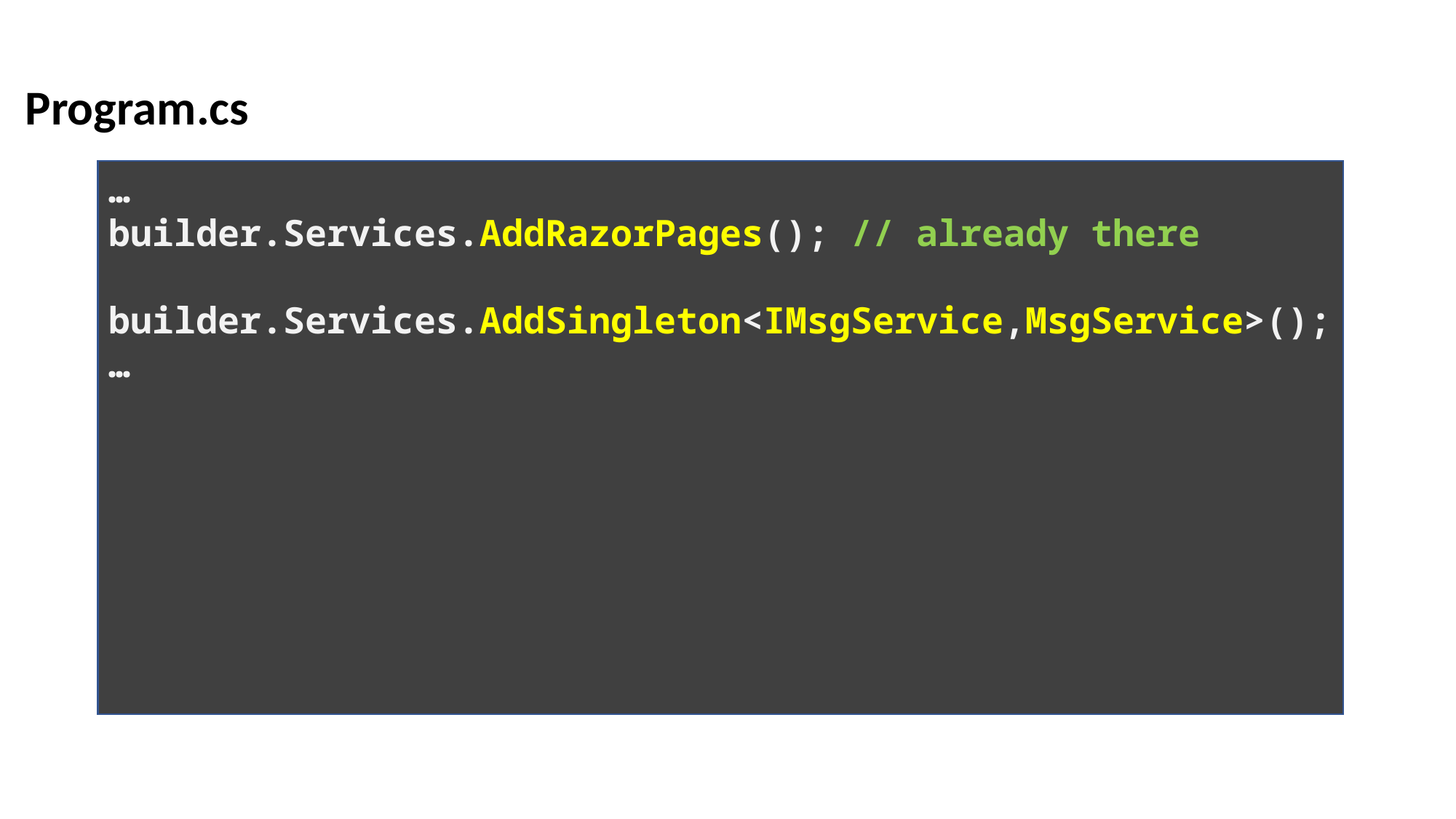

Program.cs
…
builder.Services.AddRazorPages(); // already there

builder.Services.AddSingleton<IMsgService,MsgService>();
…